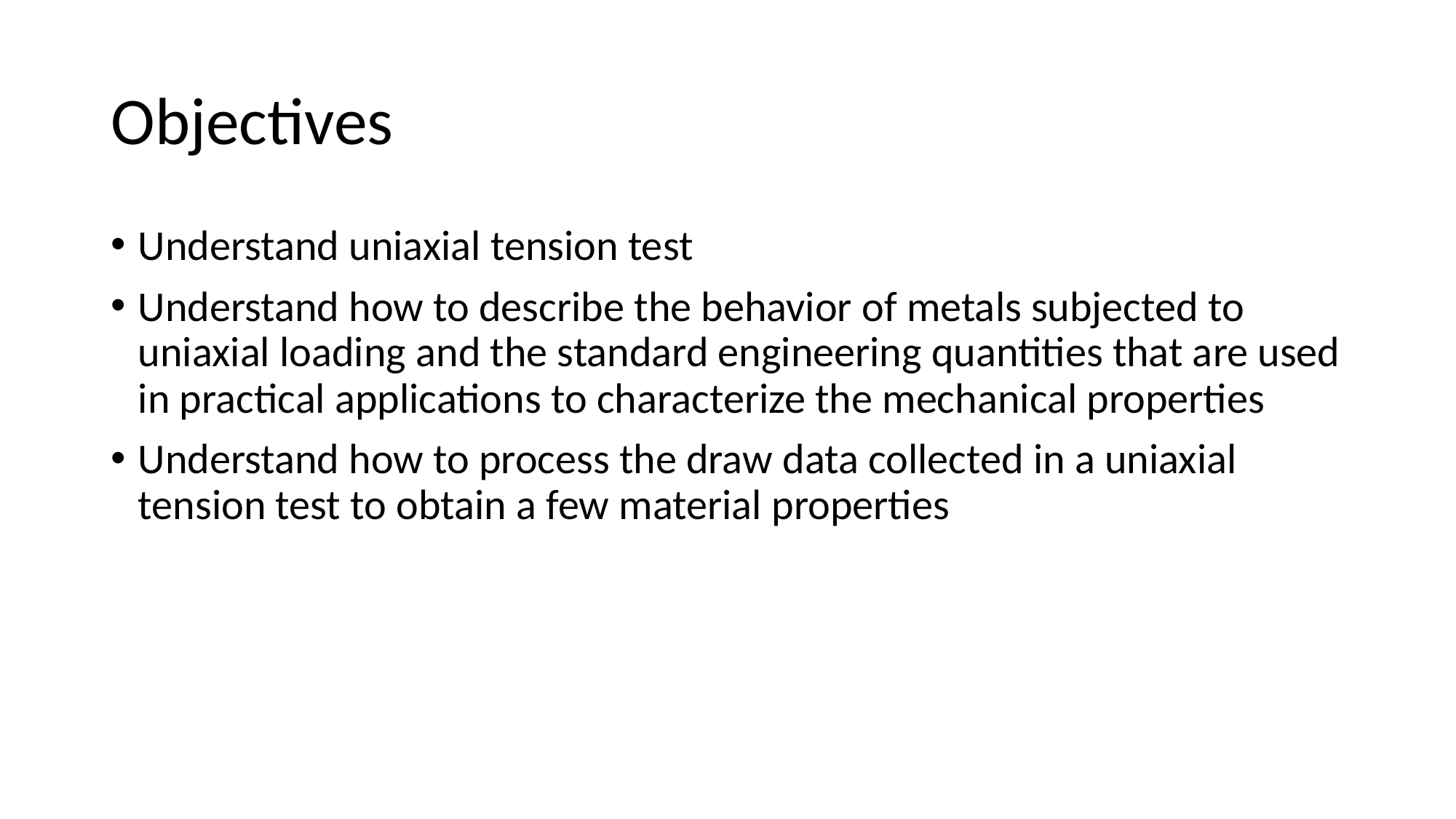

# Objectives
Understand uniaxial tension test
Understand how to describe the behavior of metals subjected to uniaxial loading and the standard engineering quantities that are used in practical applications to characterize the mechanical properties
Understand how to process the draw data collected in a uniaxial tension test to obtain a few material properties